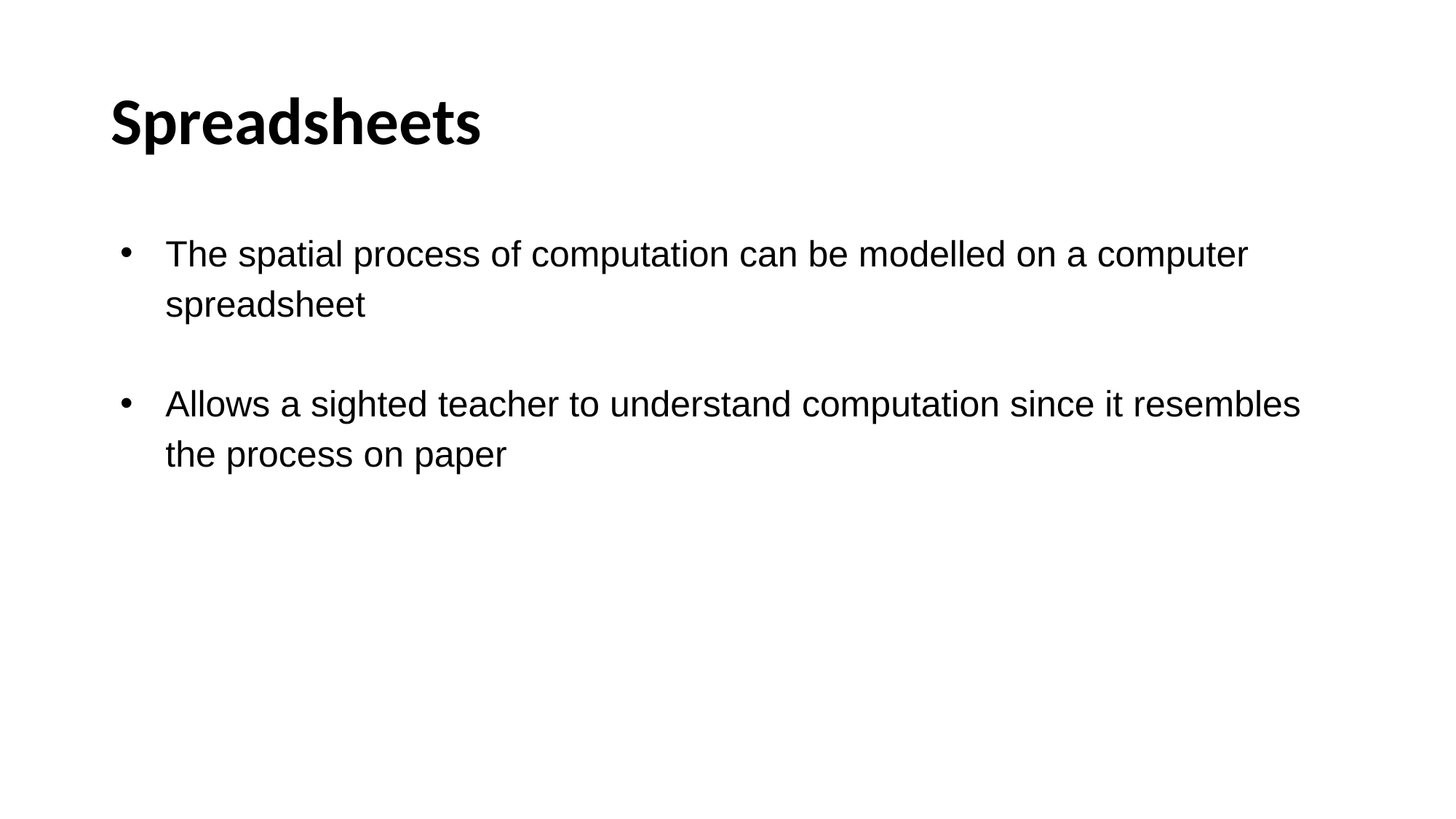

# Spreadsheets
The spatial process of computation can be modelled on a computer spreadsheet

Allows a sighted teacher to understand computation since it resembles the process on paper